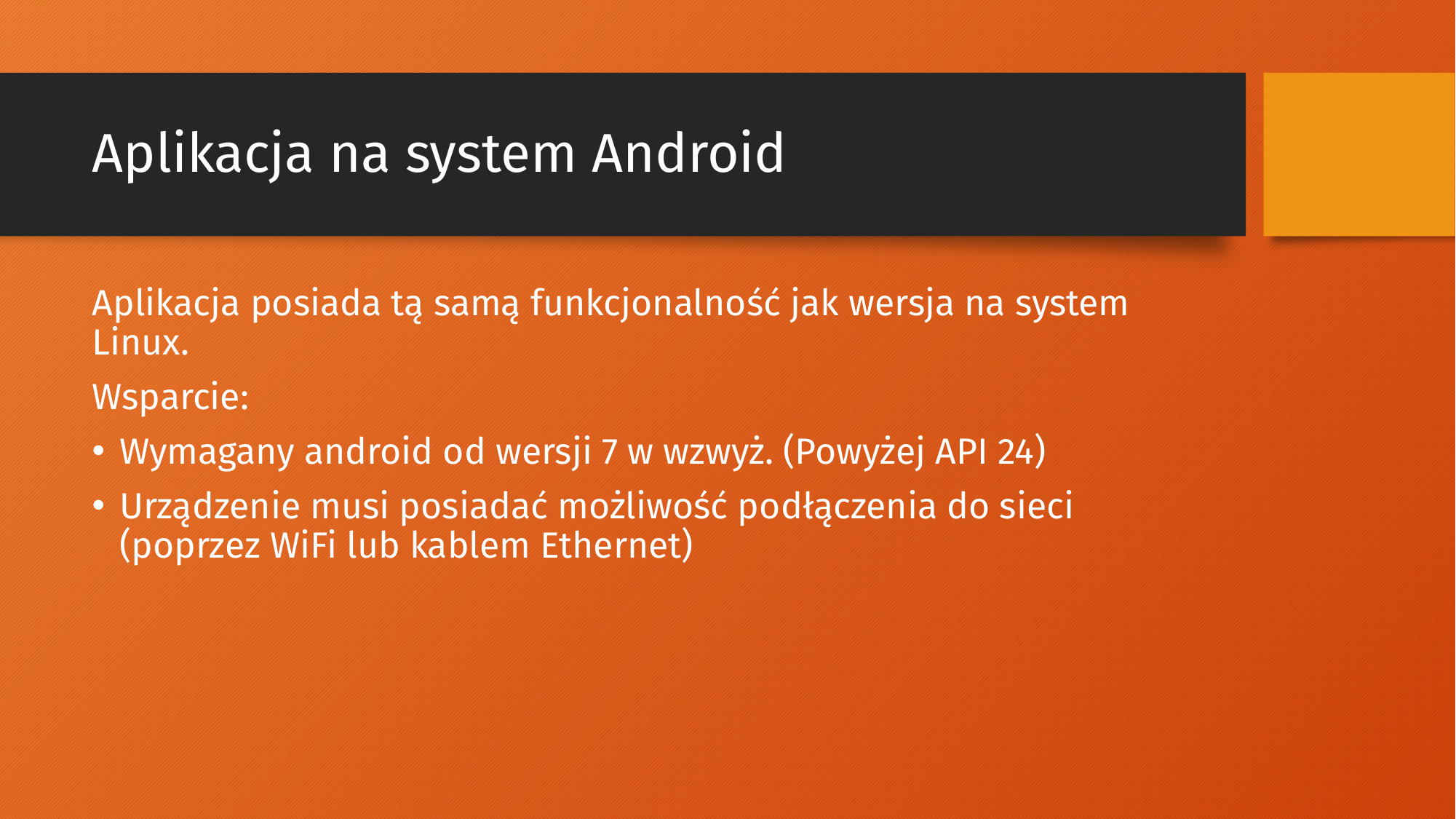

# Aplikacja na system Android
Aplikacja posiada tą samą funkcjonalność jak wersja na system Linux.
Wsparcie:
Wymagany android od wersji 7 w wzwyż. (Powyżej API 24)
Urządzenie musi posiadać możliwość podłączenia do sieci (poprzez WiFi lub kablem Ethernet)